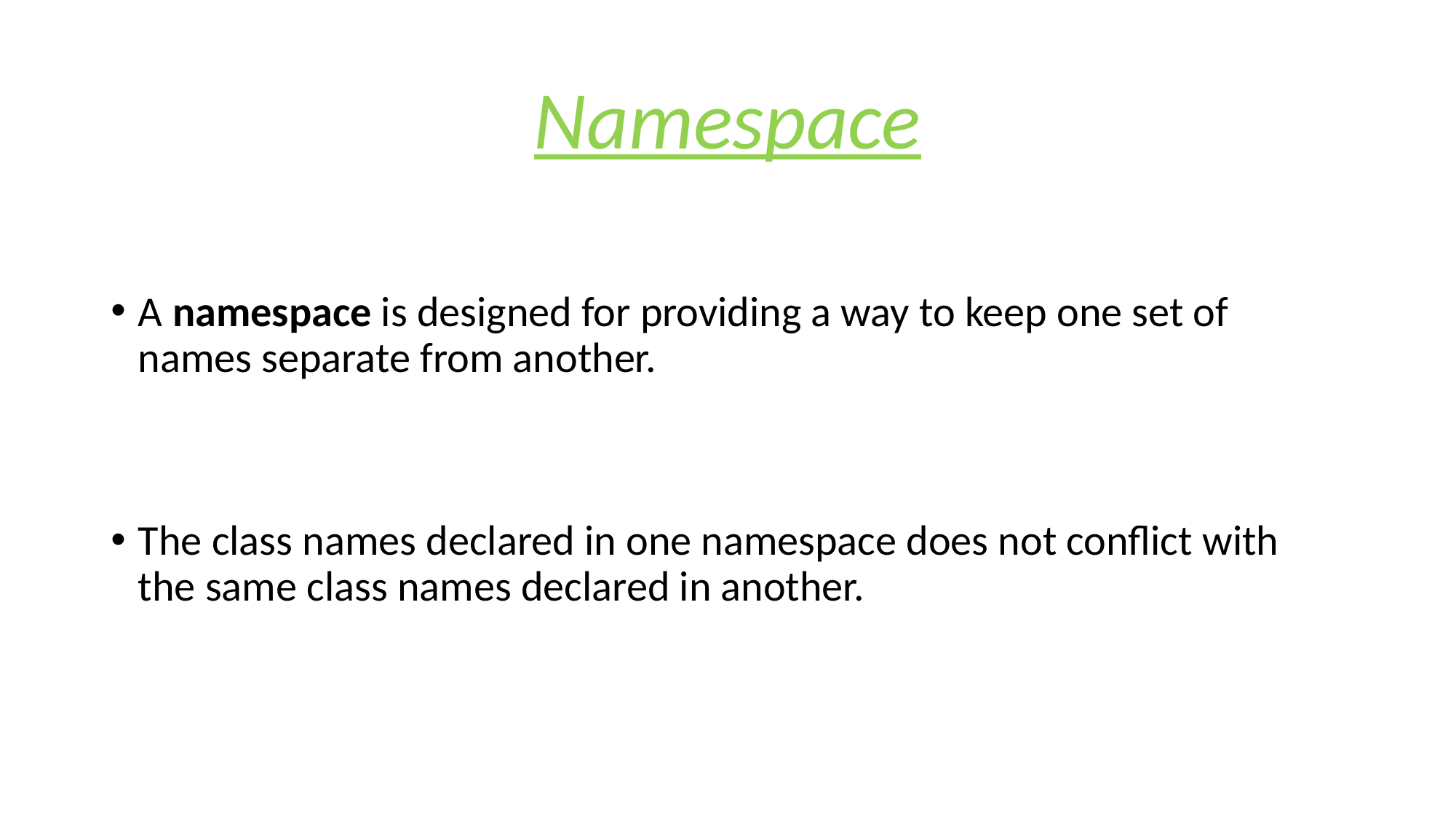

# Namespace

A namespace is designed for providing a way to keep one set of names separate from another.

The class names declared in one namespace does not conflict with the same class names declared in another.